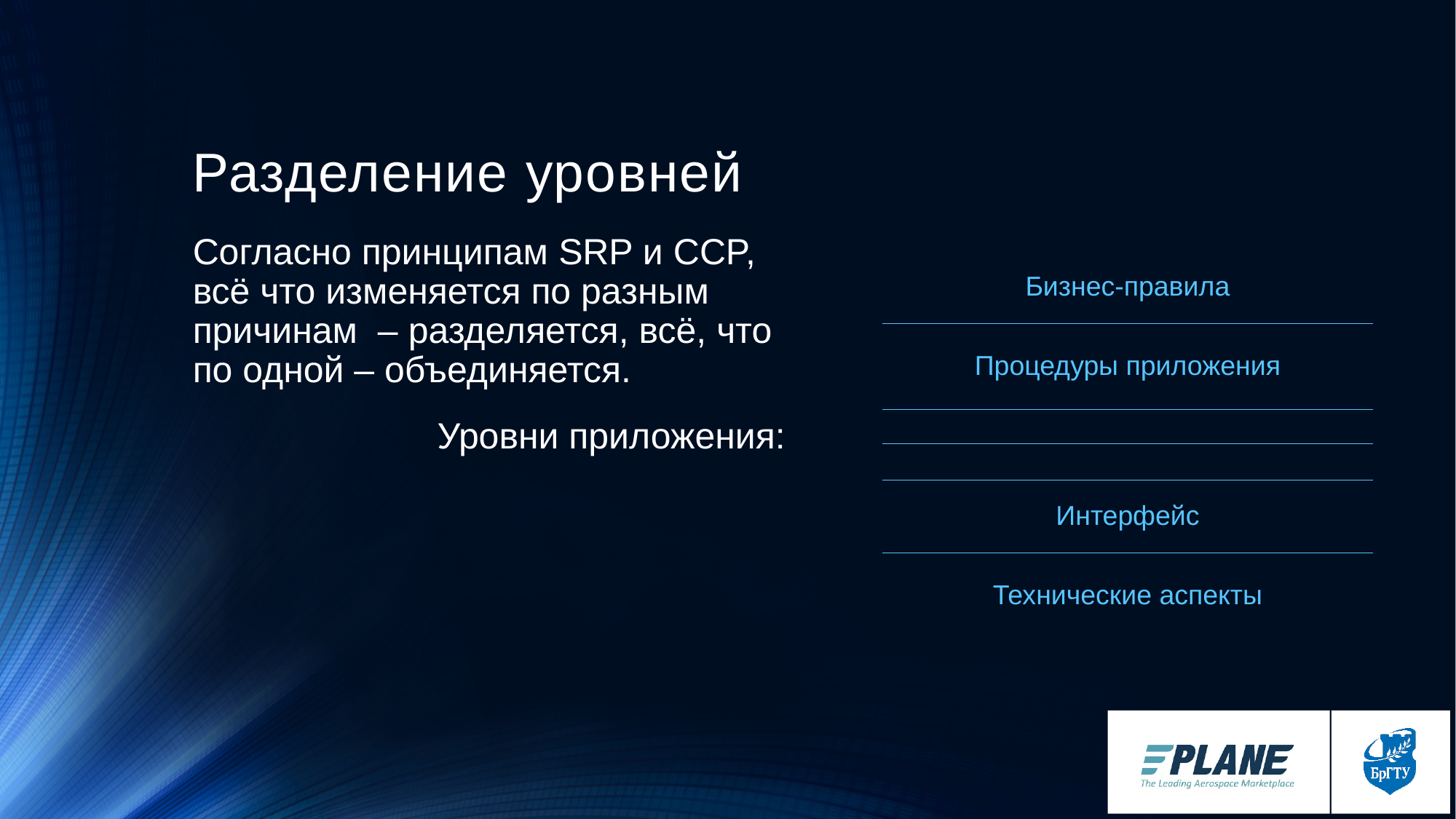

# Разделение уровней
Согласно принципам SRP и CCP, всё что изменяется по разным причинам  – разделяется, всё, что по одной – объединяется.
Уровни приложения:

Бизнес-правила
Процедуры приложения
Интерфейс
Технические аспекты